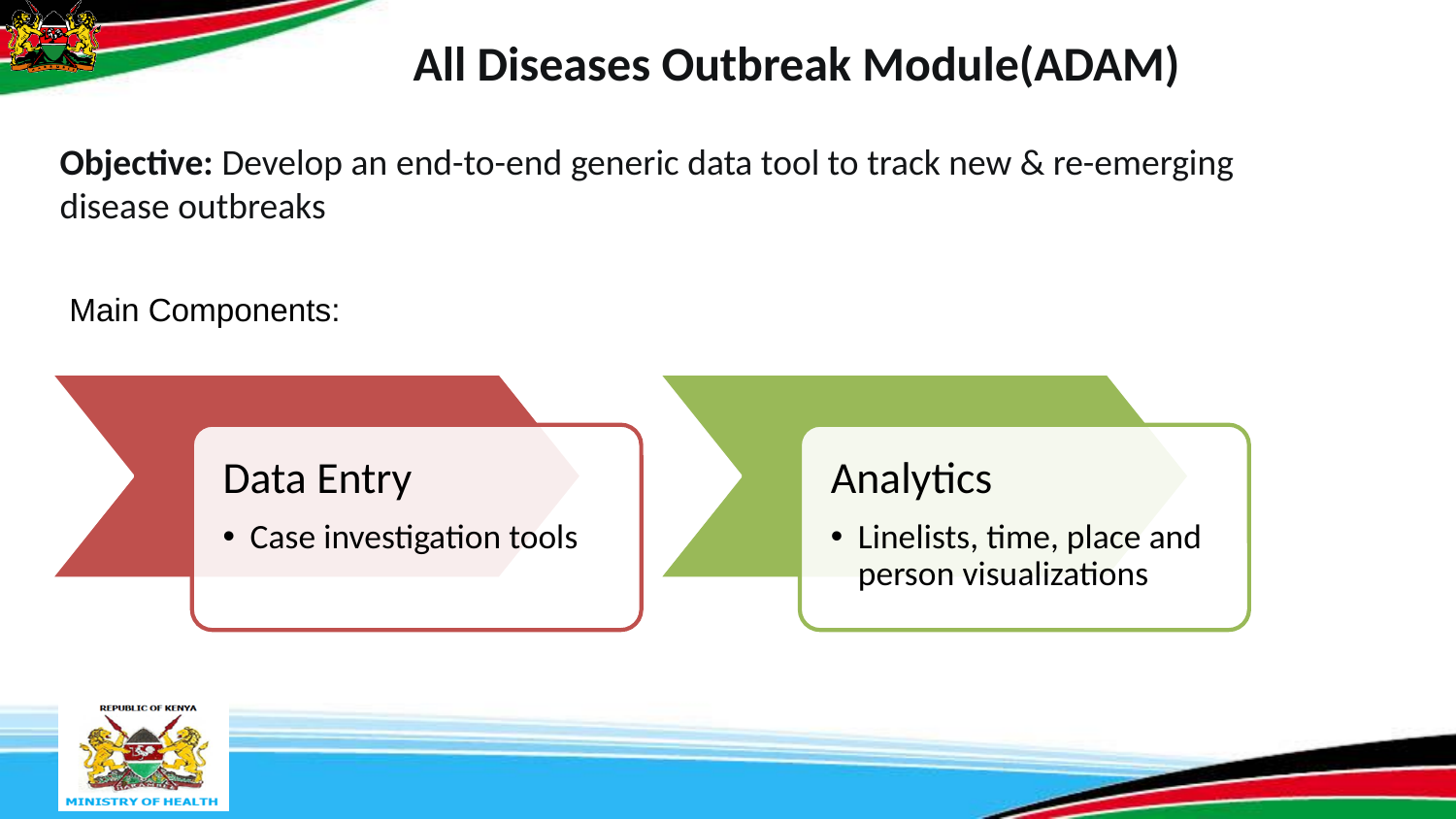

All Diseases Outbreak Module(ADAM)​
Objective: Develop an end-to-end generic data tool to track new & re-emerging disease outbreaks​
​
 Main Components:

Data Entry
Case investigation tools

Analytics
Linelists, time, place and person visualizations